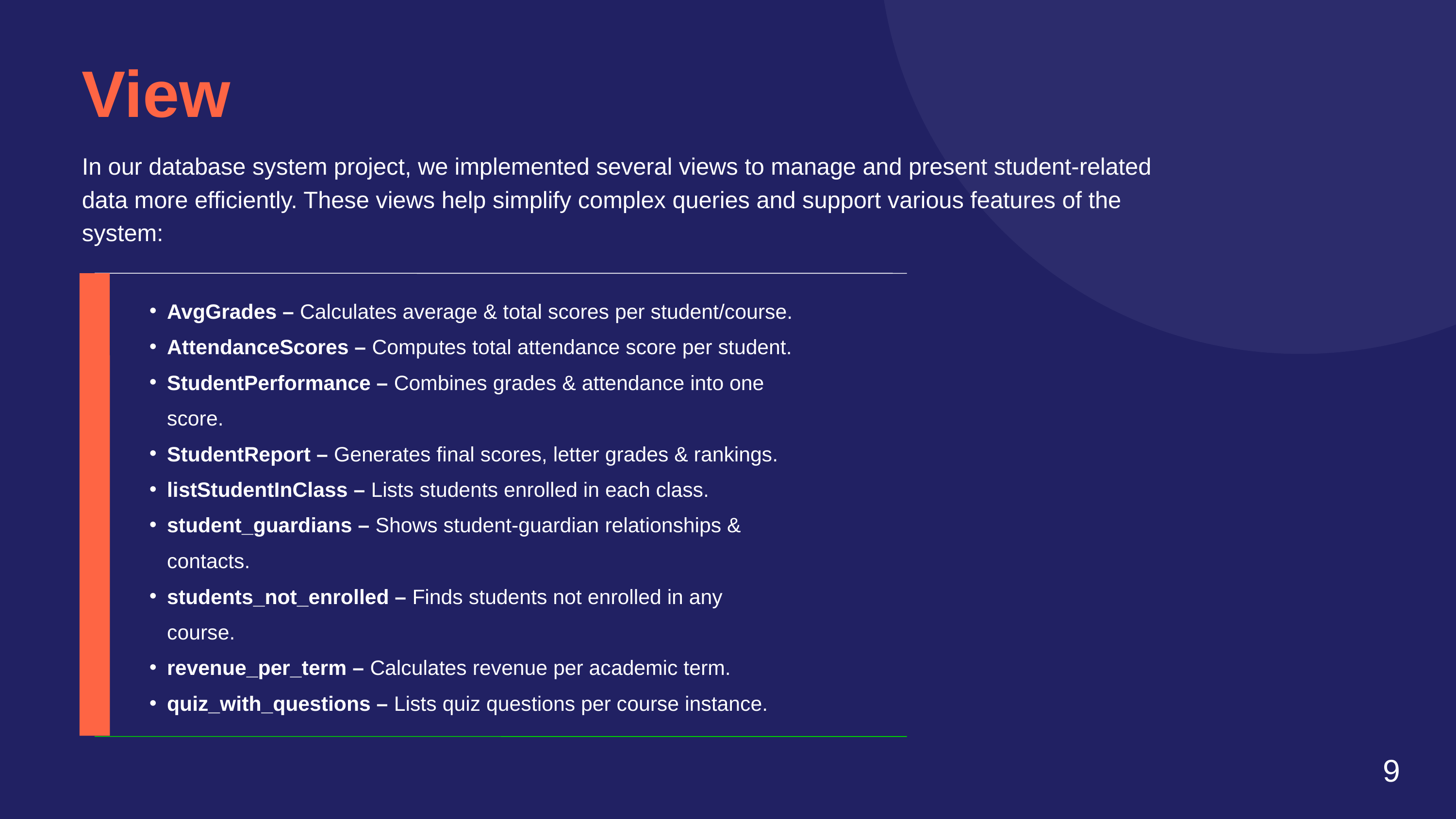

View
In our database system project, we implemented several views to manage and present student-related data more efficiently. These views help simplify complex queries and support various features of the system:

AvgGrades – Calculates average & total scores per student/course.
AttendanceScores – Computes total attendance score per student.
StudentPerformance – Combines grades & attendance into one score.
StudentReport – Generates final scores, letter grades & rankings.
listStudentInClass – Lists students enrolled in each class.
student_guardians – Shows student-guardian relationships & contacts.
students_not_enrolled – Finds students not enrolled in any course.
revenue_per_term – Calculates revenue per academic term.
quiz_with_questions – Lists quiz questions per course instance.

9